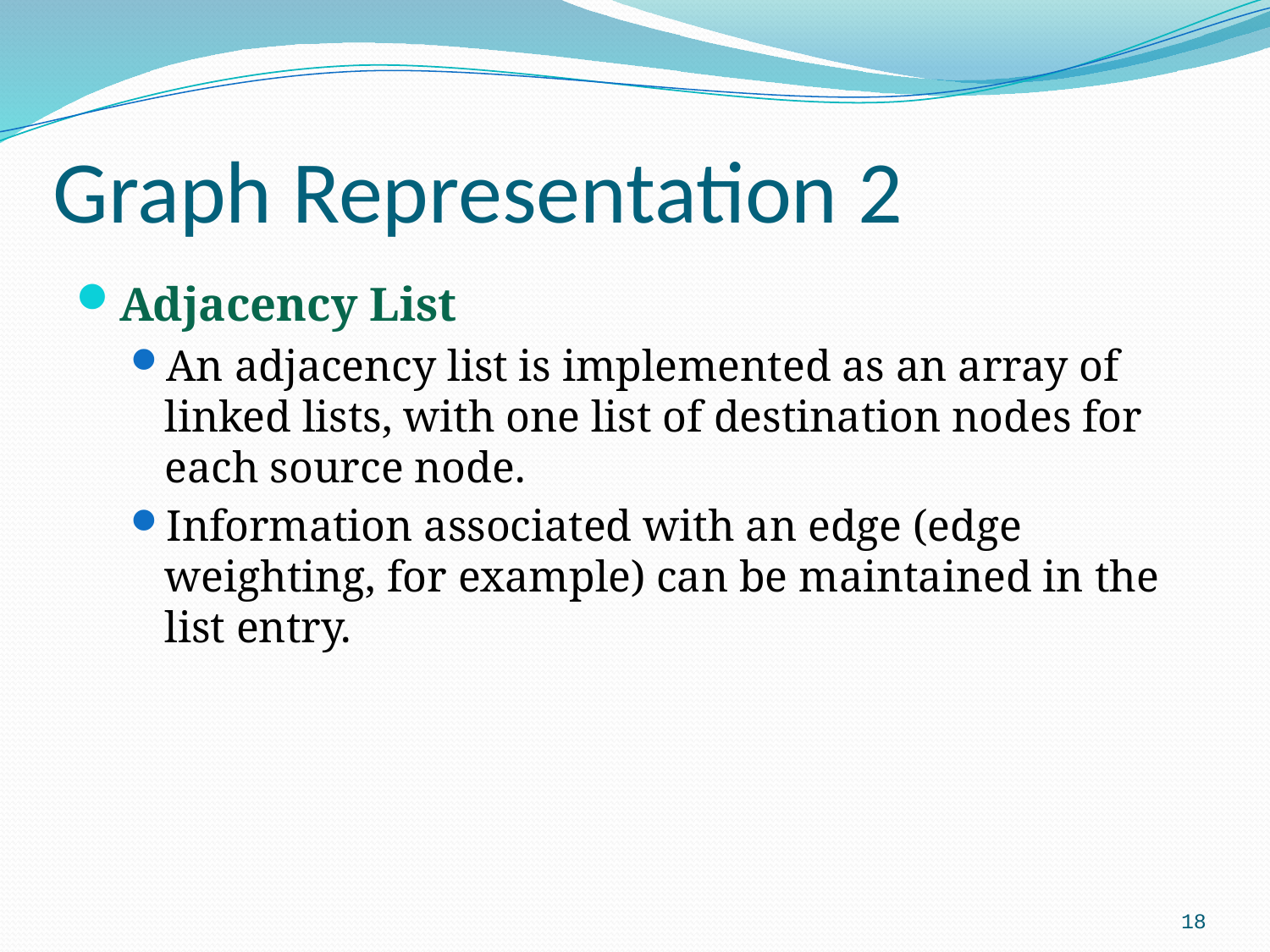

# Graph Representation 2
Adjacency List
An adjacency list is implemented as an array of linked lists, with one list of destination nodes for each source node.
Information associated with an edge (edge weighting, for example) can be maintained in the list entry.

18